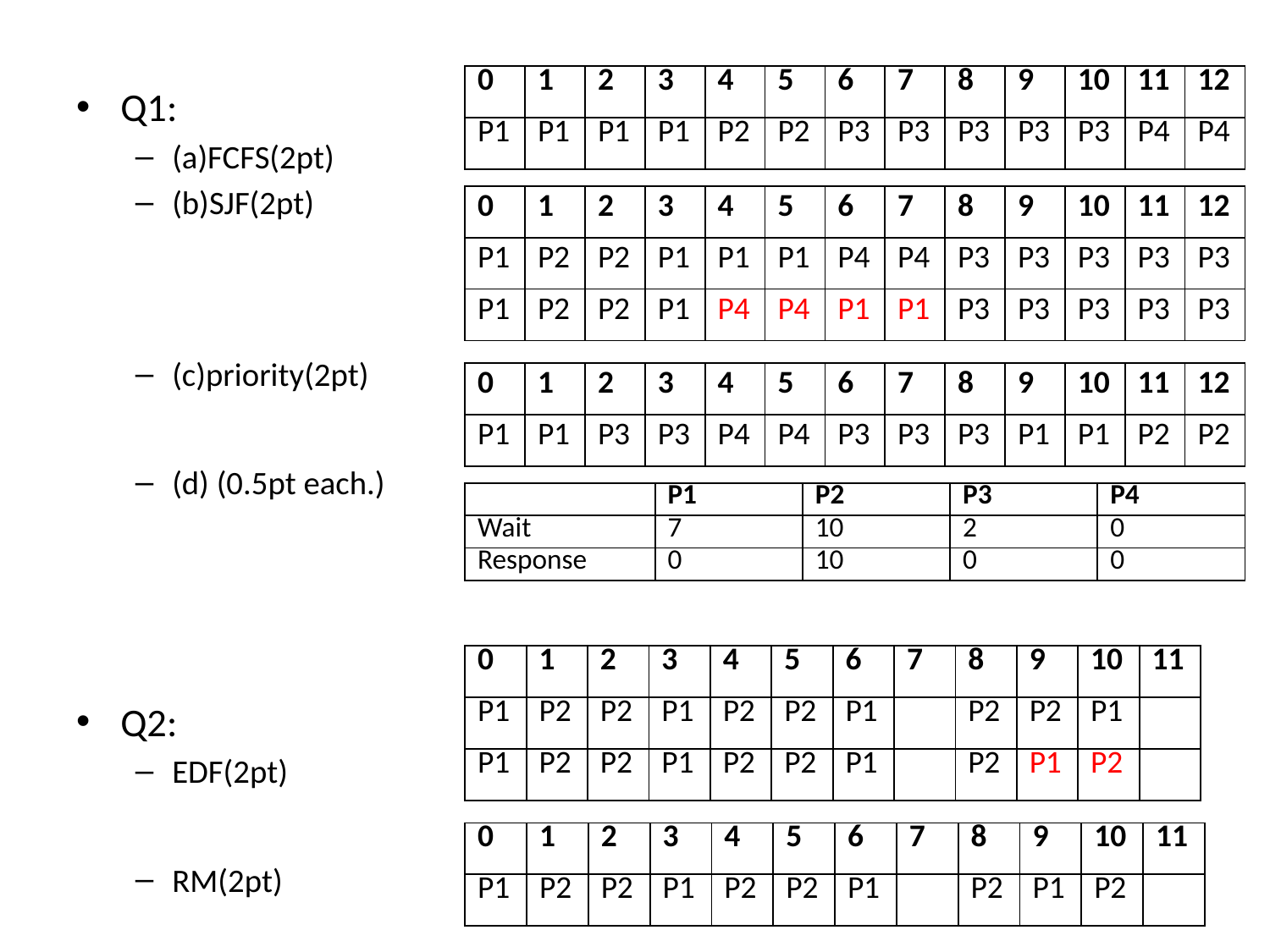

| 0 | 1 | 2 | 3 | 4 | 5 | 6 | 7 | 8 | 9 | 10 | 11 | 12 |
| --- | --- | --- | --- | --- | --- | --- | --- | --- | --- | --- | --- | --- |
| P1 | P1 | P1 | P1 | P2 | P2 | P3 | P3 | P3 | P3 | P3 | P4 | P4 |
Q1:
(a)FCFS(2pt)
(b)SJF(2pt)

(c)priority(2pt)

(d) (0.5pt each.)

Q2:
EDF(2pt)

RM(2pt)

| 0 | 1 | 2 | 3 | 4 | 5 | 6 | 7 | 8 | 9 | 10 | 11 | 12 |
| --- | --- | --- | --- | --- | --- | --- | --- | --- | --- | --- | --- | --- |
| P1 | P2 | P2 | P1 | P1 | P1 | P4 | P4 | P3 | P3 | P3 | P3 | P3 |
| P1 | P2 | P2 | P1 | P4 | P4 | P1 | P1 | P3 | P3 | P3 | P3 | P3 |
| 0 | 1 | 2 | 3 | 4 | 5 | 6 | 7 | 8 | 9 | 10 | 11 | 12 |
| --- | --- | --- | --- | --- | --- | --- | --- | --- | --- | --- | --- | --- |
| P1 | P1 | P3 | P3 | P4 | P4 | P3 | P3 | P3 | P1 | P1 | P2 | P2 |
|  | P1 | P2 | P3 | P4 |
| --- | --- | --- | --- | --- |
| Wait | 7 | 10 | 2 | 0 |
| Response | 0 | 10 | 0 | 0 |
| 0 | 1 | 2 | 3 | 4 | 5 | 6 | 7 | 8 | 9 | 10 | 11 |
| --- | --- | --- | --- | --- | --- | --- | --- | --- | --- | --- | --- |
| P1 | P2 | P2 | P1 | P2 | P2 | P1 |  | P2 | P2 | P1 |  |
| P1 | P2 | P2 | P1 | P2 | P2 | P1 |  | P2 | P1 | P2 |  |
| 0 | 1 | 2 | 3 | 4 | 5 | 6 | 7 | 8 | 9 | 10 | 11 |
| --- | --- | --- | --- | --- | --- | --- | --- | --- | --- | --- | --- |
| P1 | P2 | P2 | P1 | P2 | P2 | P1 |  | P2 | P1 | P2 |  |